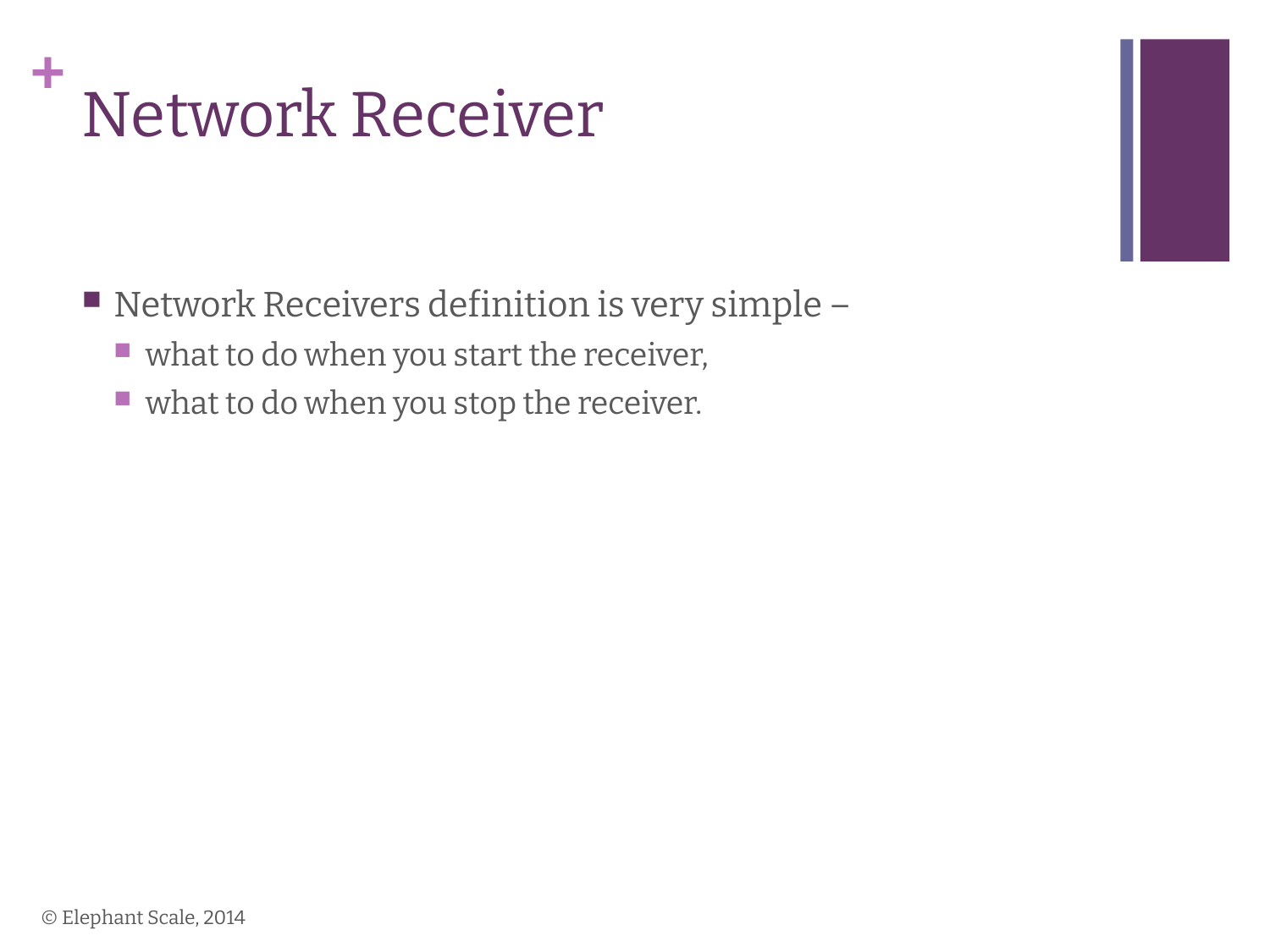

# Network Receiver
Network Receivers definition is very simple –
what to do when you start the receiver,
what to do when you stop the receiver.

© Elephant Scale, 2014